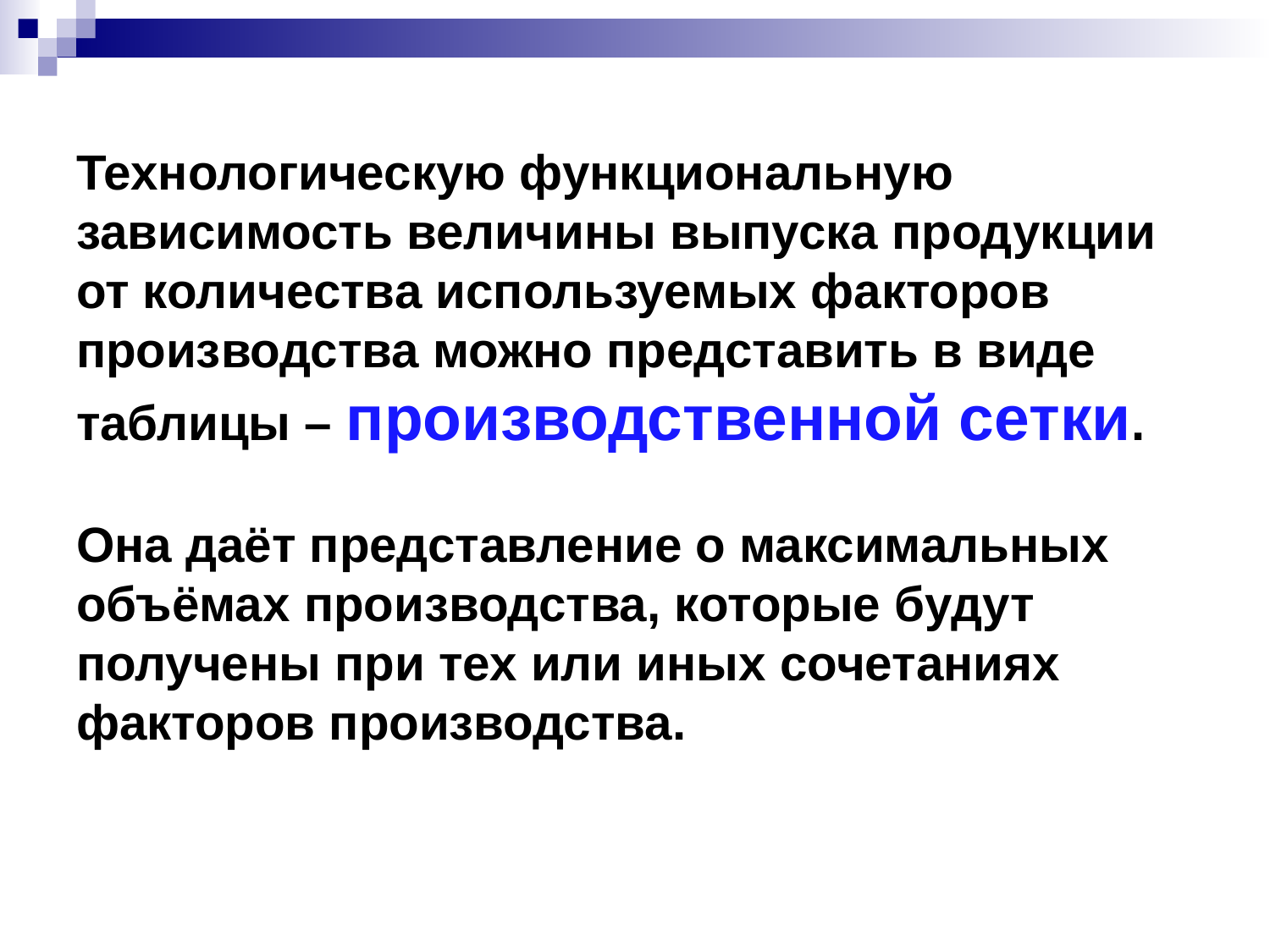

# Технологическую функциональную зависимость величины выпуска продукции от количества используемых факторов производства можно представить в виде таблицы – производственной сетки. Она даёт представление о максимальных объёмах производства, которые будут получены при тех или иных сочетаниях факторов производства.